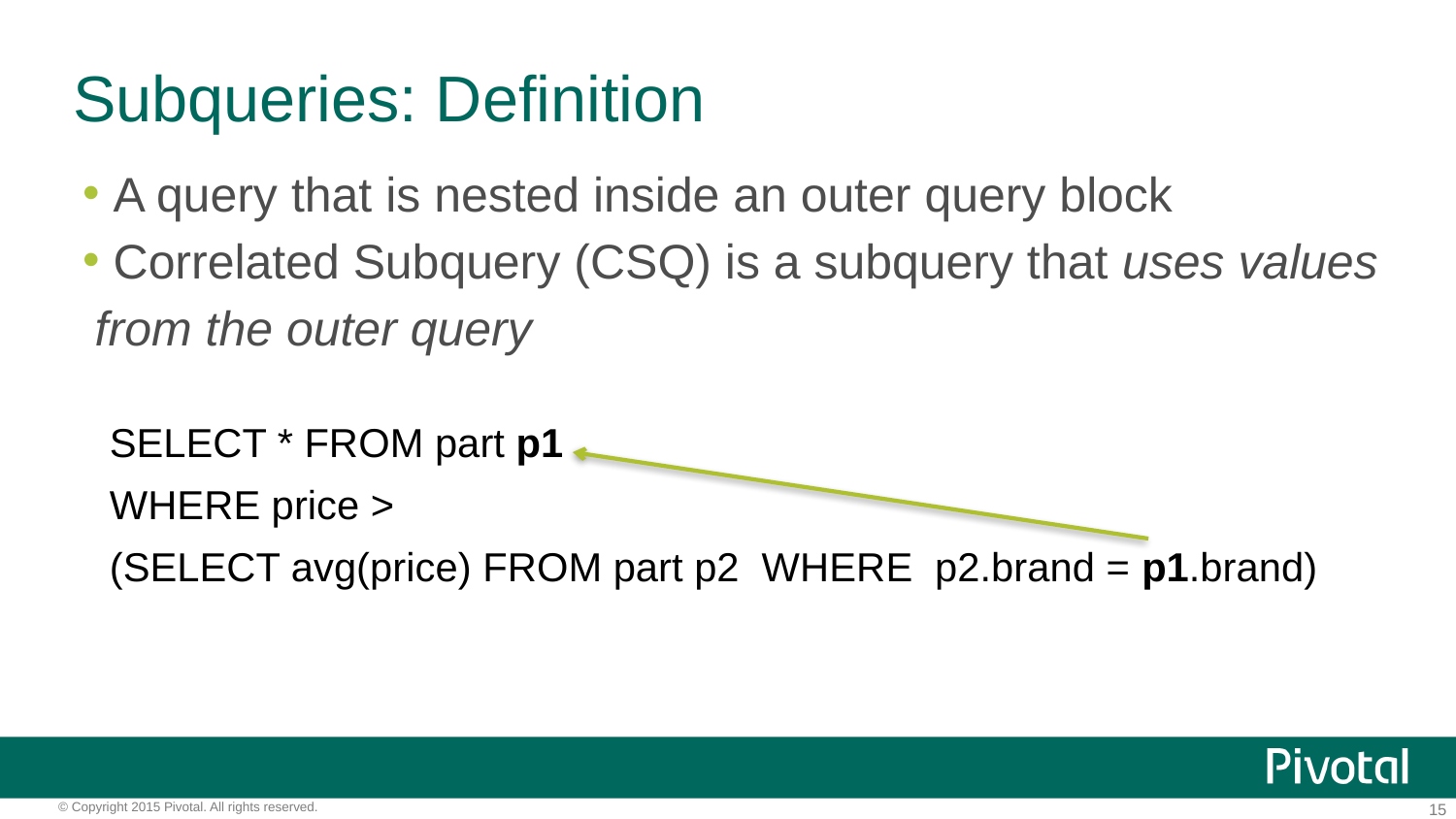

# Subqueries: Definition
 A query that is nested inside an outer query block
 Correlated Subquery (CSQ) is a subquery that uses values from the outer query
SELECT * FROM part p1
WHERE price >
(SELECT avg(price) FROM part p2  WHERE  p2.brand = p1.brand)